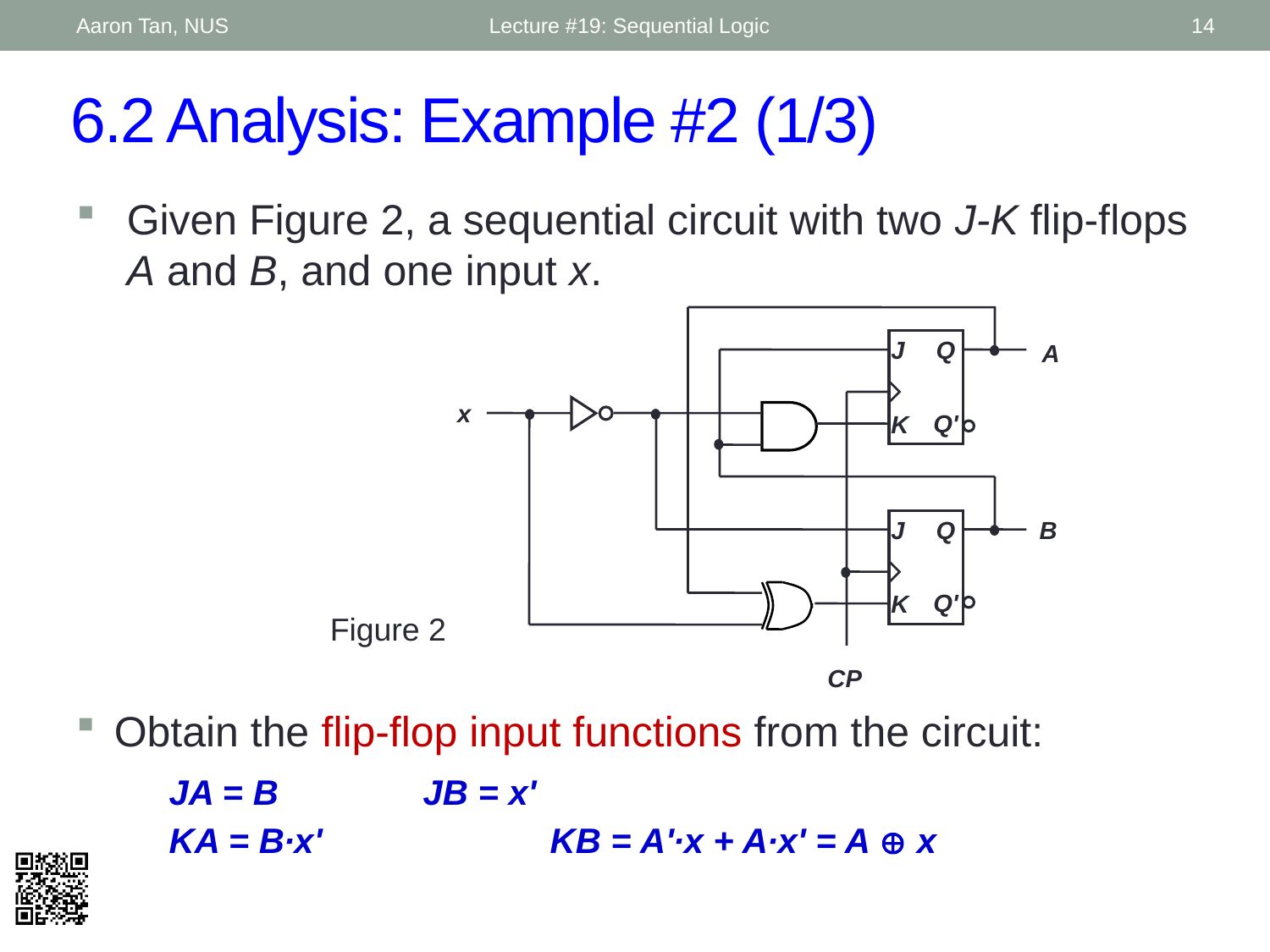

Aaron Tan, NUS
Lecture #19: Sequential Logic
14
# 6.2 Analysis: Example #2 (1/3)
Given Figure 2, a sequential circuit with two J-K flip-flops A and B, and one input x.

Q
J

Q'
K
A

x

Q
J

Q'
K
B

CP
Figure 2

Obtain the flip-flop input functions from the circuit:
	JA = B		JB = x'
	KA = B∙x'		KB = A'∙x + A∙x' = A ⊕ x